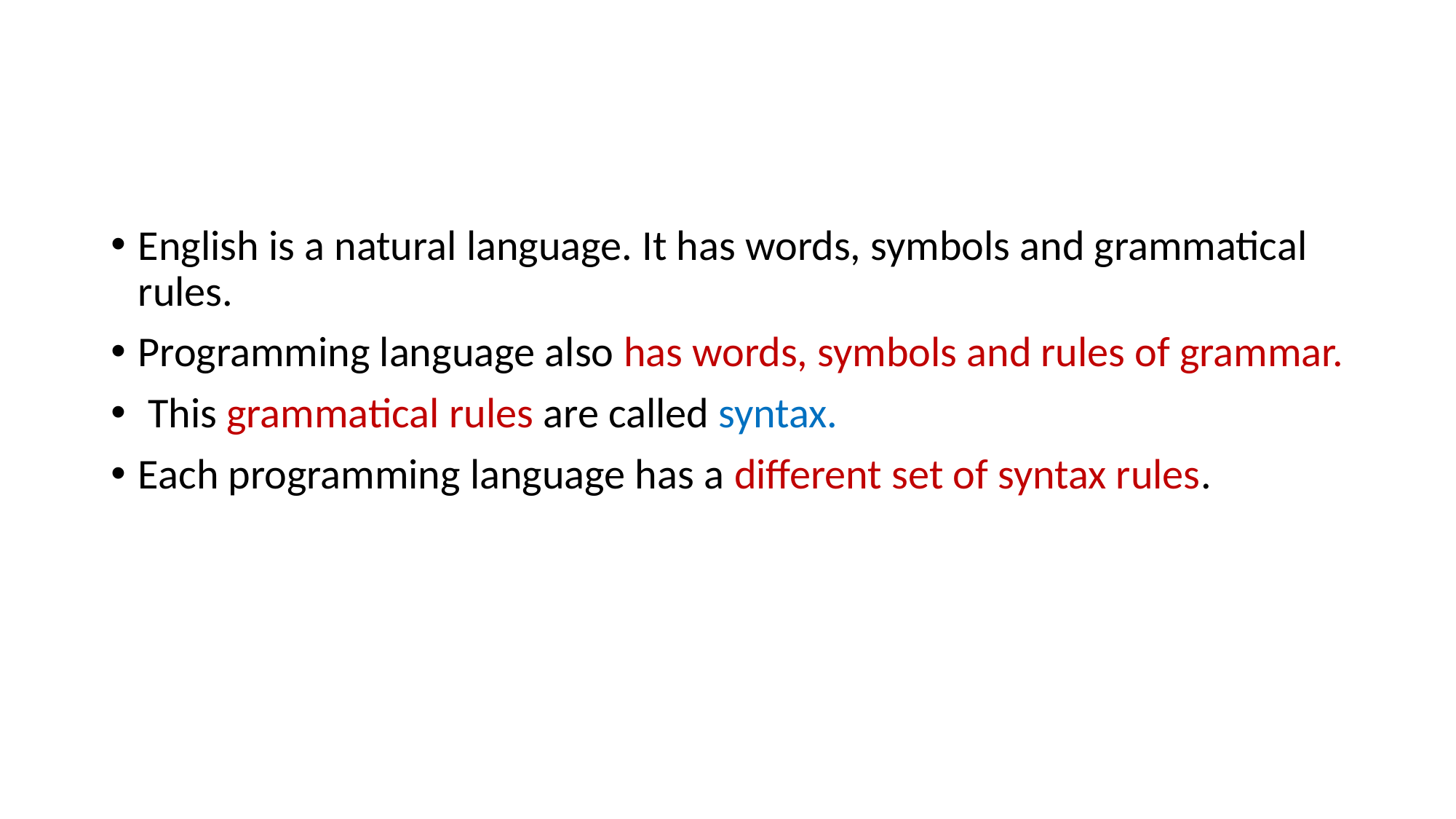

#
English is a natural language. It has words, symbols and grammatical rules.
Programming language also has words, symbols and rules of grammar.
 This grammatical rules are called syntax.
Each programming language has a different set of syntax rules.